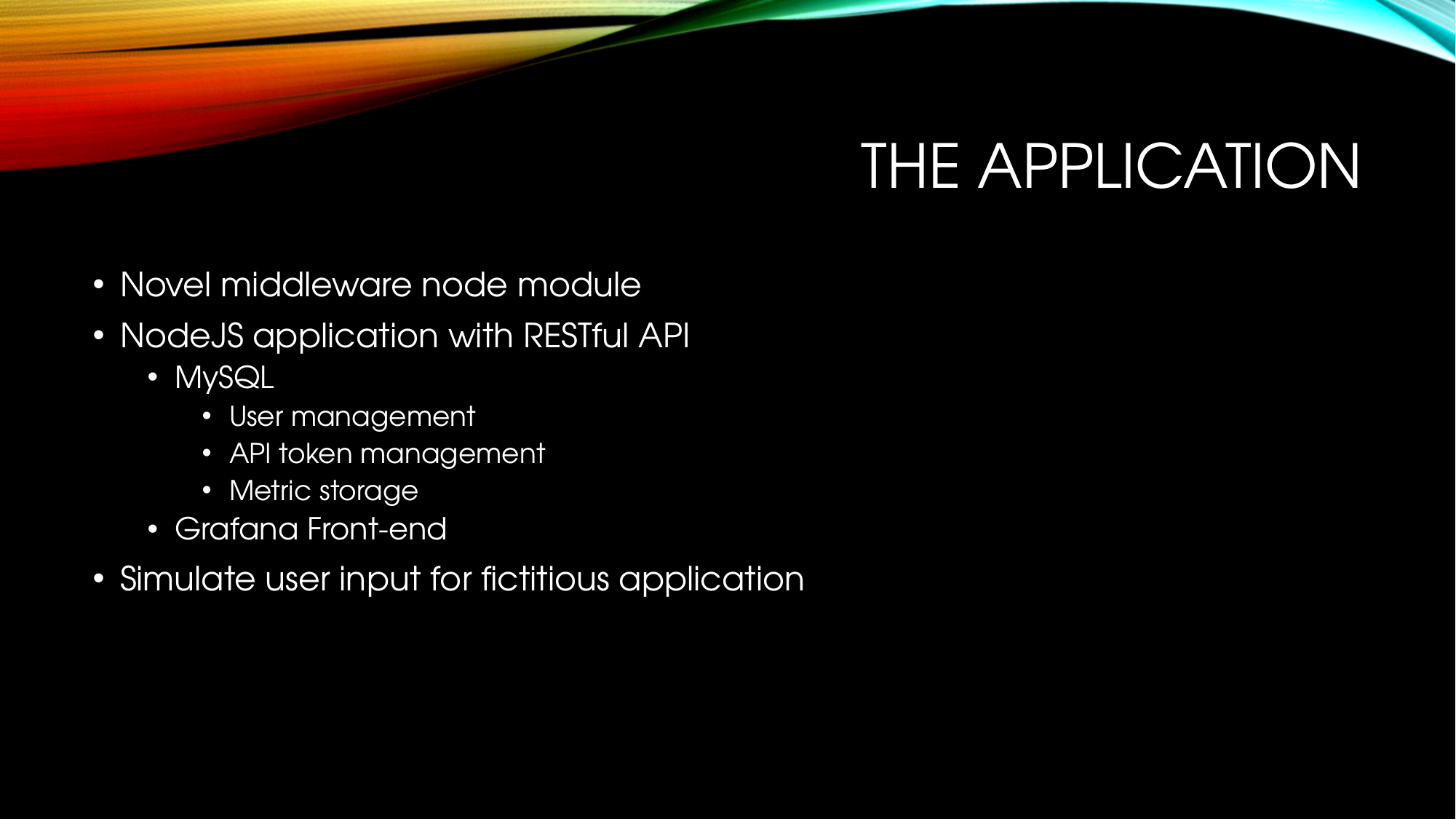

# The Application
Novel middleware node module
NodeJS application with RESTful API
MySQL
User management
API token management
Metric storage
Grafana Front-end
Simulate user input for fictitious application